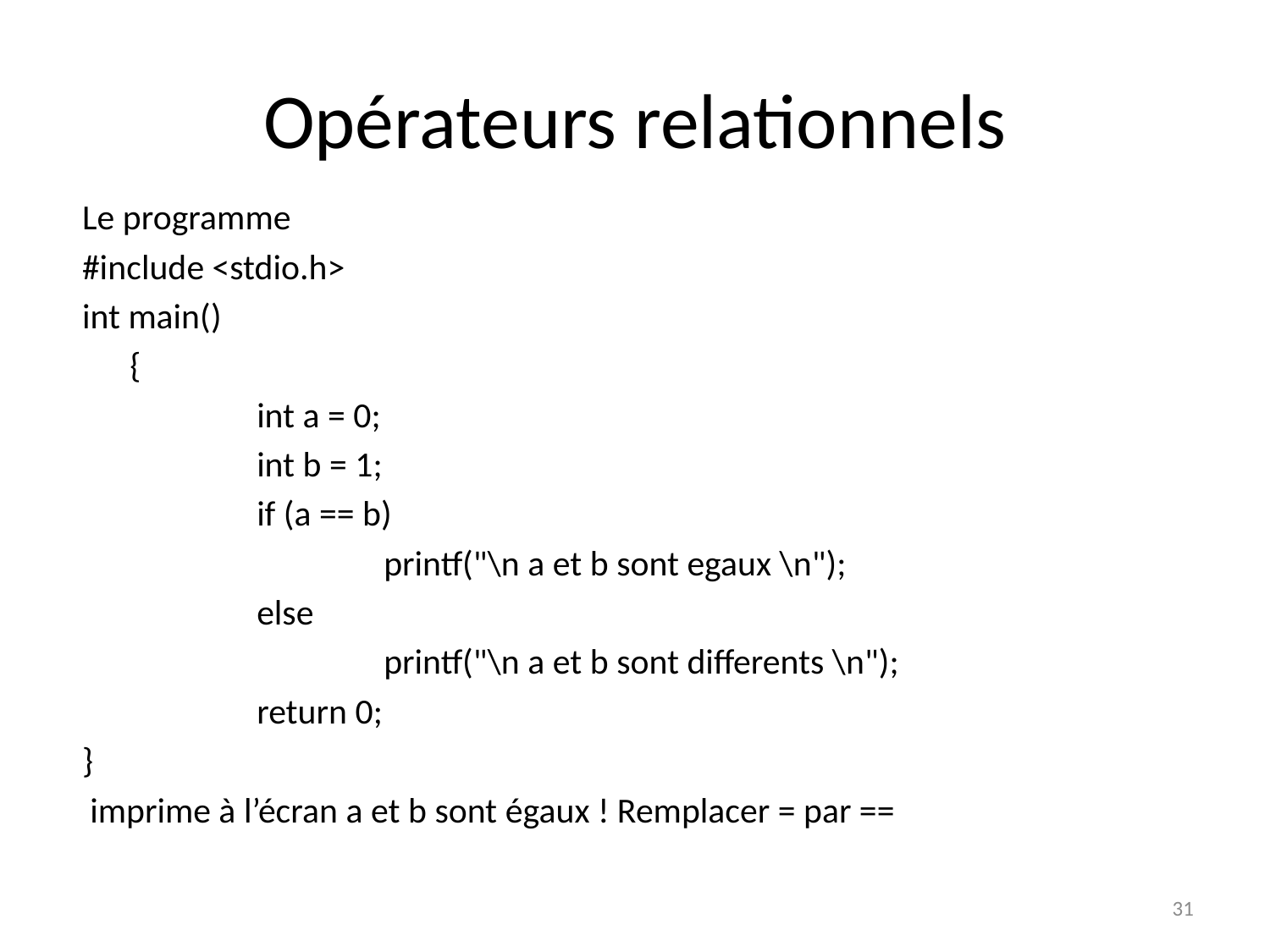

# Opérateurs relationnels
Le programme
#include <stdio.h>
int main()
	{
		int a = 0;
		int b = 1;
		if (a == b)
			printf("\n a et b sont egaux \n");
		else
			printf("\n a et b sont differents \n");
		return 0;
}
 imprime à l’écran a et b sont égaux ! Remplacer = par ==

31